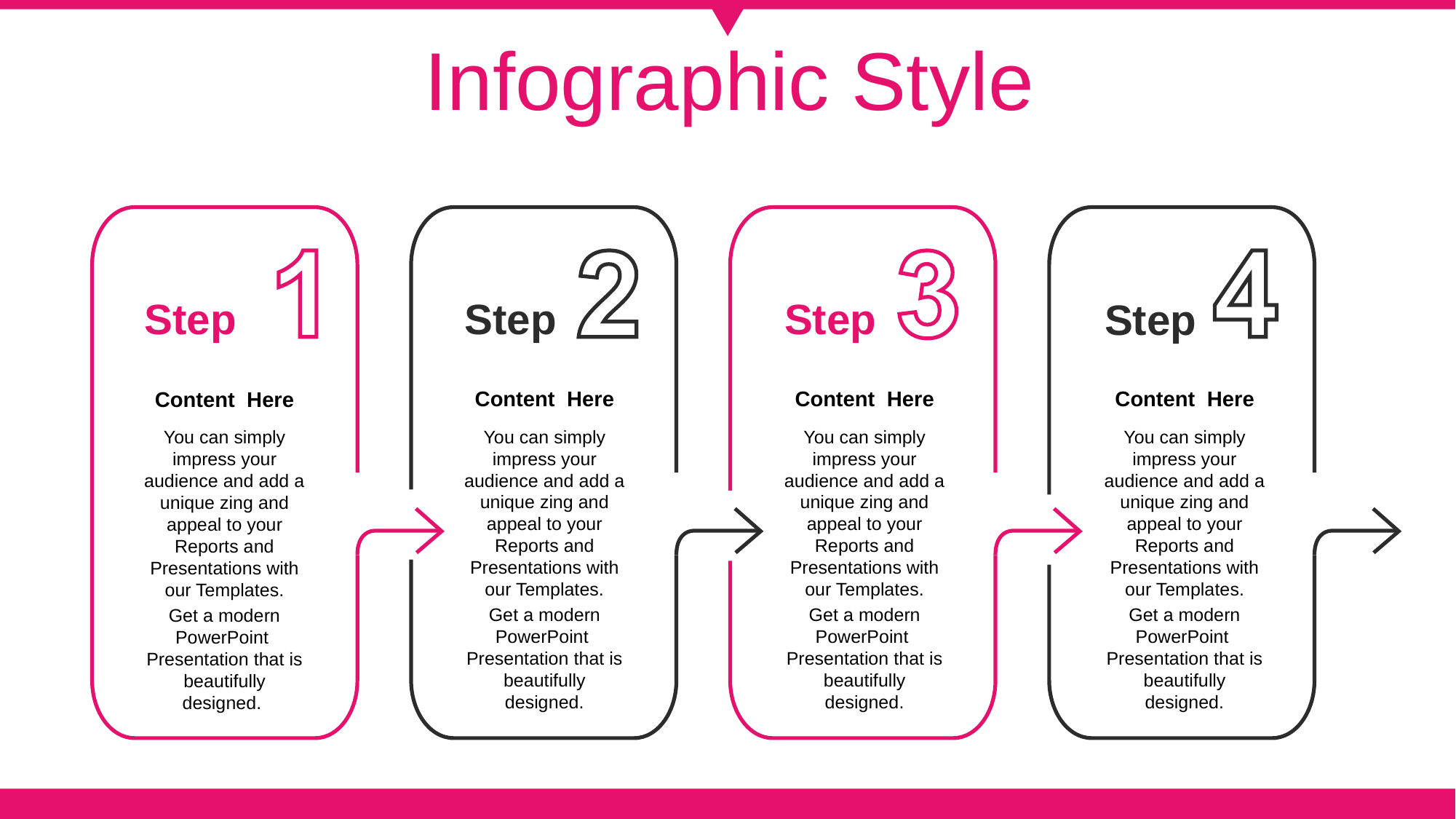

Infographic Style

Step
Step
Step
Step
Content  Here
You can simply impress your audience and add a unique zing and appeal to your Reports and Presentations with our Templates.
Get a modern PowerPoint  Presentation that is beautifully designed.

Content  Here
You can simply impress your audience and add a unique zing and appeal to your Reports and Presentations with our Templates.
Get a modern PowerPoint  Presentation that is beautifully designed.

Content  Here
You can simply impress your audience and add a unique zing and appeal to your Reports and Presentations with our Templates.
Get a modern PowerPoint  Presentation that is beautifully designed.
Content  Here
You can simply impress your audience and add a unique zing and appeal to your Reports and Presentations with our Templates.
Get a modern PowerPoint  Presentation that is beautifully designed.